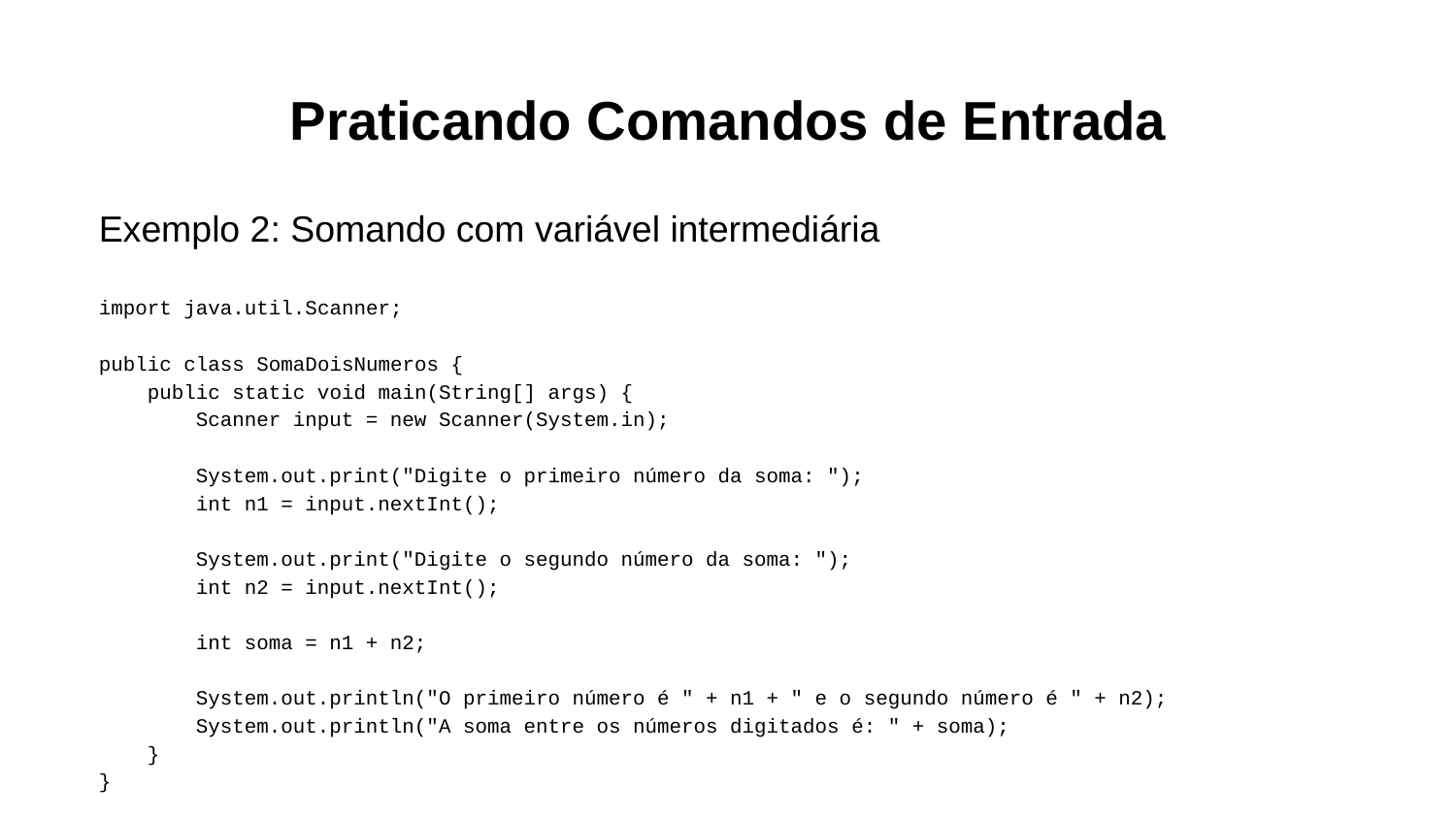

# Praticando Comandos de Entrada
Exemplo 2: Somando com variável intermediária
import java.util.Scanner;

public class SomaDoisNumeros {
    public static void main(String[] args) {
        Scanner input = new Scanner(System.in);

        System.out.print("Digite o primeiro número da soma: ");
        int n1 = input.nextInt();

        System.out.print("Digite o segundo número da soma: ");
        int n2 = input.nextInt();

        int soma = n1 + n2;

        System.out.println("O primeiro número é " + n1 + " e o segundo número é " + n2);
        System.out.println("A soma entre os números digitados é: " + soma);
    }
}